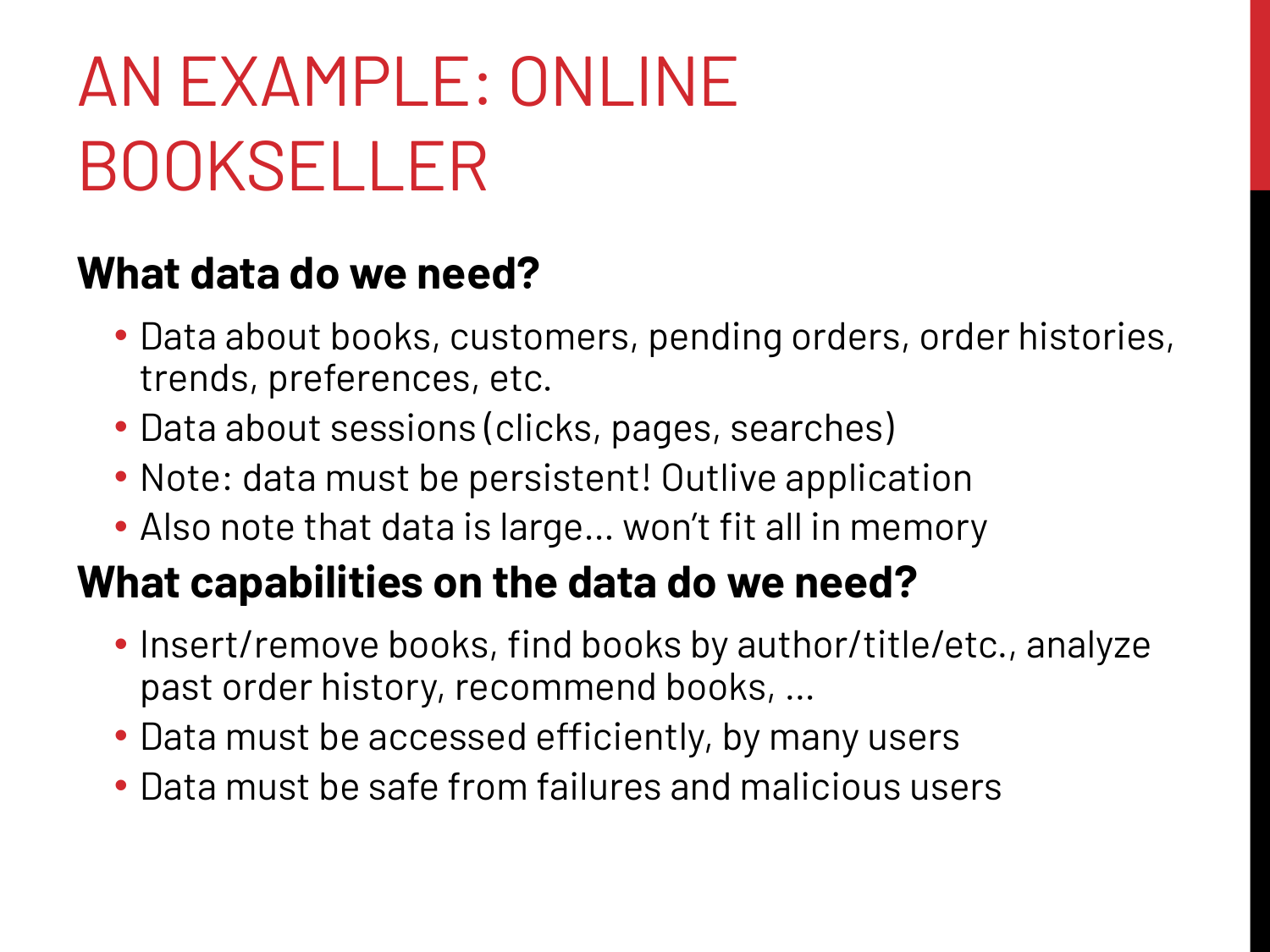

# An Example: Online Bookseller
What data do we need?
Data about books, customers, pending orders, order histories, trends, preferences, etc.
Data about sessions (clicks, pages, searches)
Note: data must be persistent! Outlive application
Also note that data is large… won’t fit all in memory
What capabilities on the data do we need?
Insert/remove books, find books by author/title/etc., analyze past order history, recommend books, …
Data must be accessed efficiently, by many users
Data must be safe from failures and malicious users